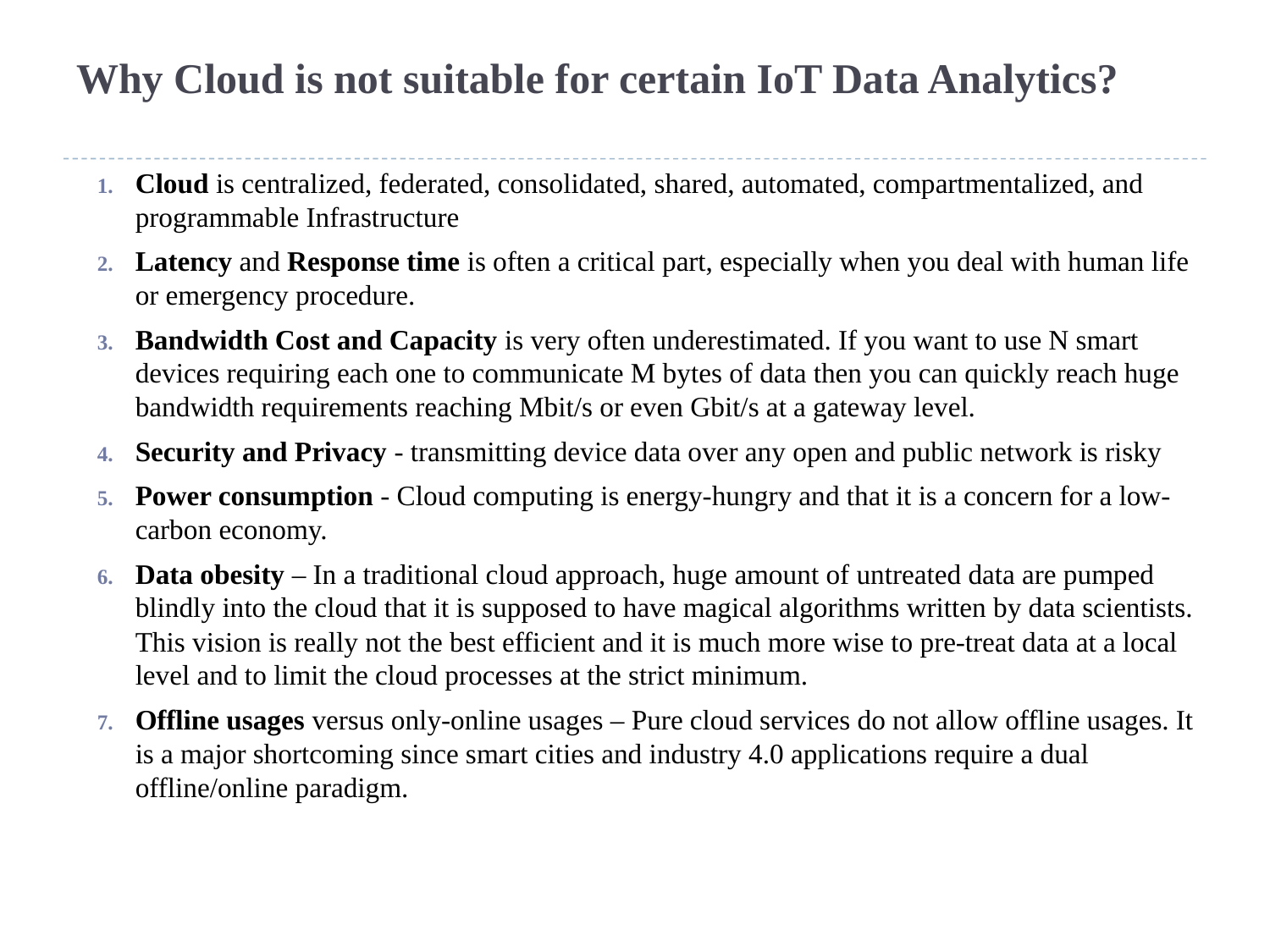

# Why Cloud is not suitable for certain IoT Data Analytics?
Cloud is centralized, federated, consolidated, shared, automated, compartmentalized, and programmable Infrastructure
Latency and Response time is often a critical part, especially when you deal with human life or emergency procedure.
Bandwidth Cost and Capacity is very often underestimated. If you want to use N smart devices requiring each one to communicate M bytes of data then you can quickly reach huge bandwidth requirements reaching Mbit/s or even Gbit/s at a gateway level.
Security and Privacy - transmitting device data over any open and public network is risky
Power consumption - Cloud computing is energy-hungry and that it is a concern for a low-carbon economy.
Data obesity – In a traditional cloud approach, huge amount of untreated data are pumped blindly into the cloud that it is supposed to have magical algorithms written by data scientists. This vision is really not the best efficient and it is much more wise to pre-treat data at a local level and to limit the cloud processes at the strict minimum.
Offline usages versus only-online usages – Pure cloud services do not allow offline usages. It is a major shortcoming since smart cities and industry 4.0 applications require a dual offline/online paradigm.